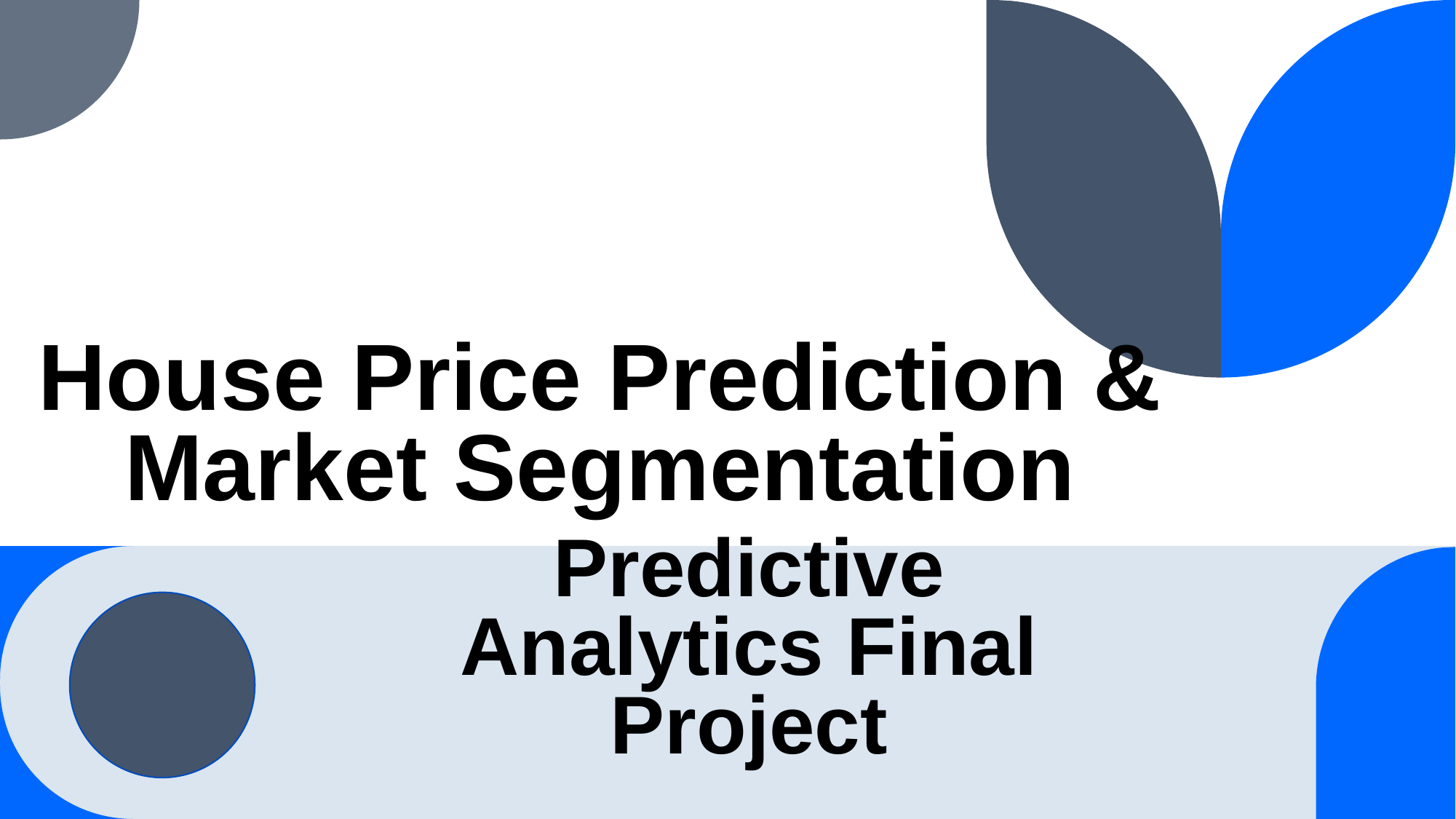

House Price Prediction & Market Segmentation
# Predictive Analytics Final Project